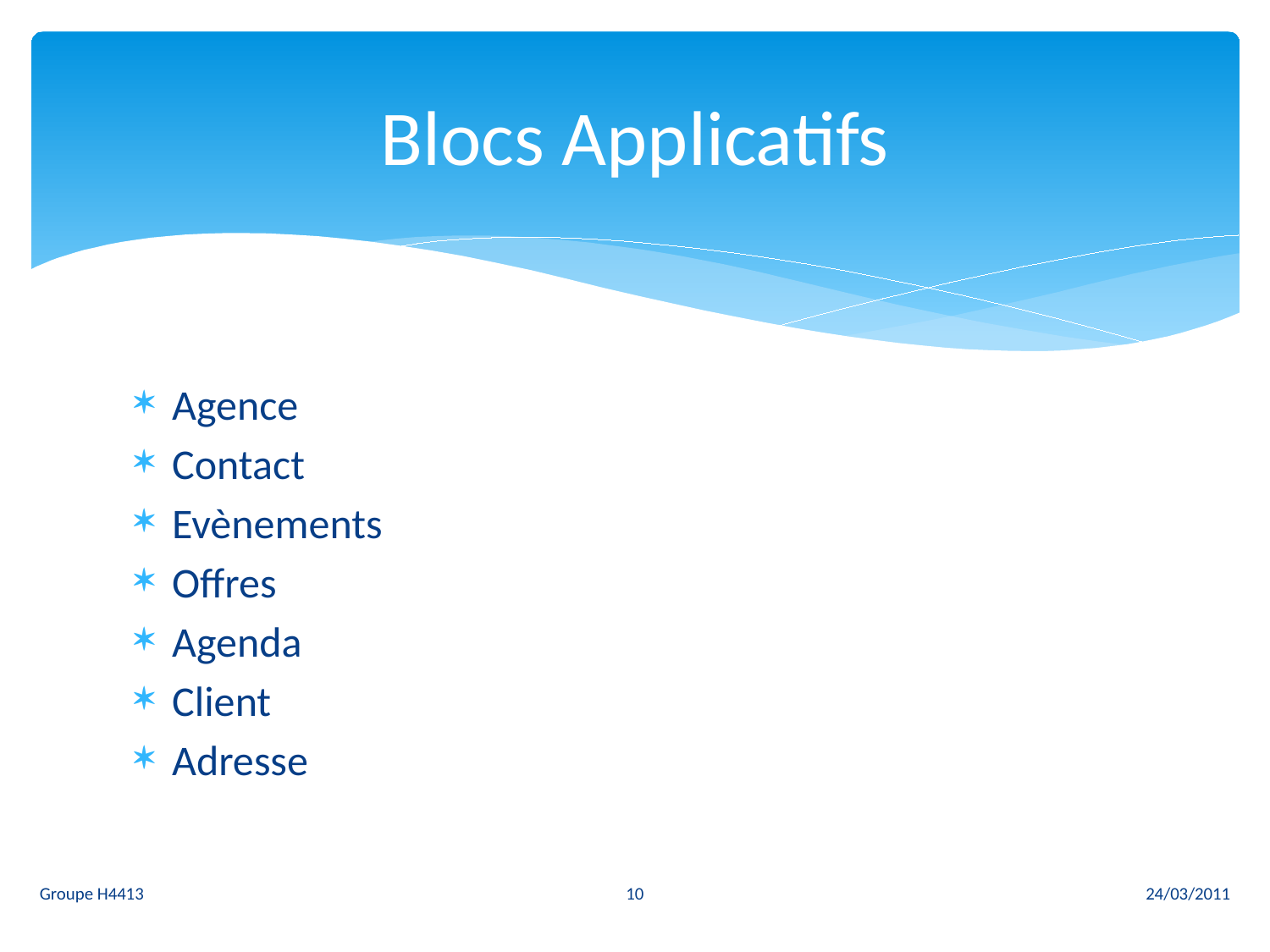

# Blocs Applicatifs
Agence
Contact
Evènements
Offres
Agenda
Client
Adresse

10
Groupe H4413
24/03/2011